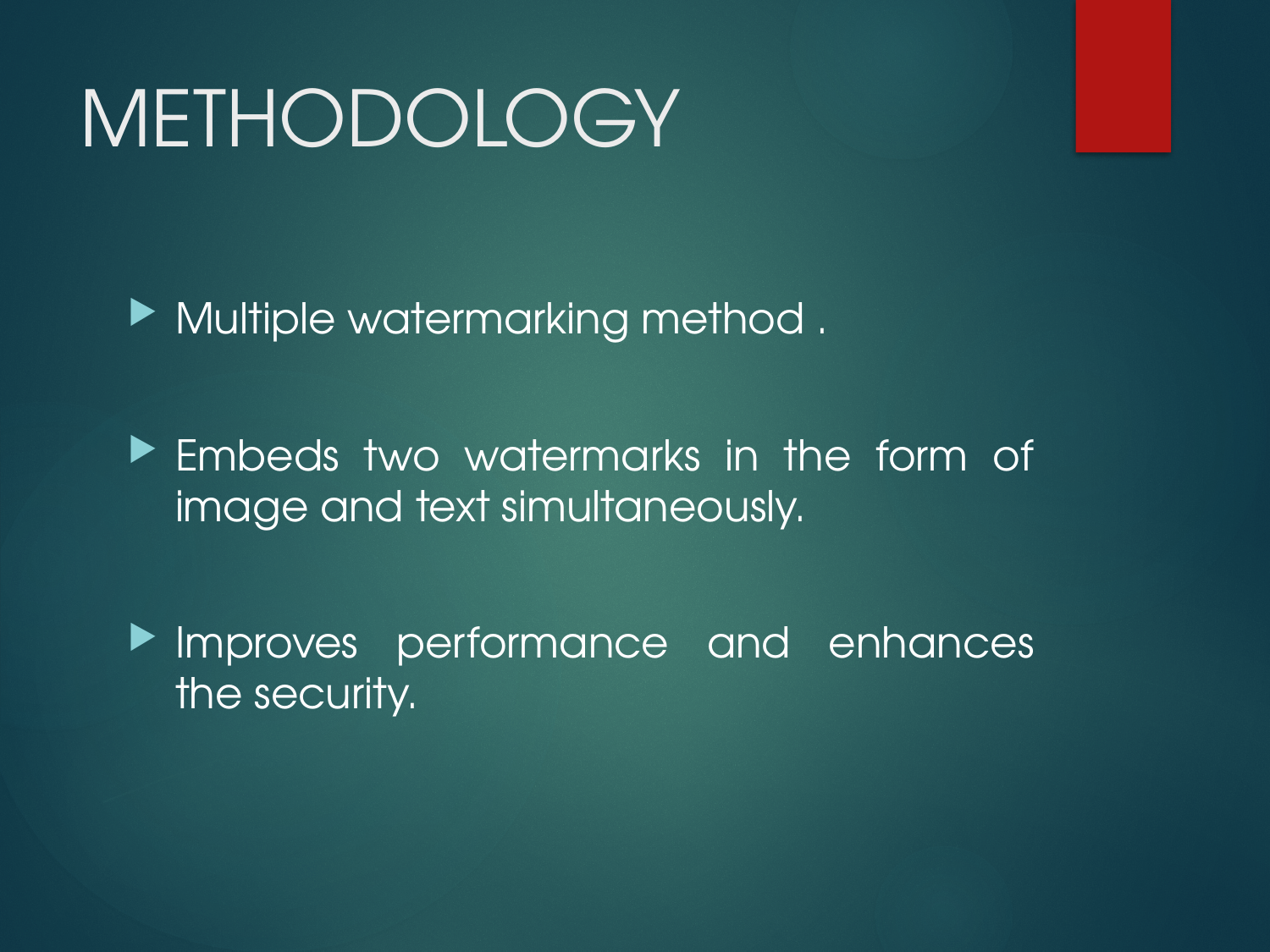

# METHODOLOGY
Multiple watermarking method .

Embeds two watermarks in the form of image and text simultaneously.

Improves performance and enhances the security.